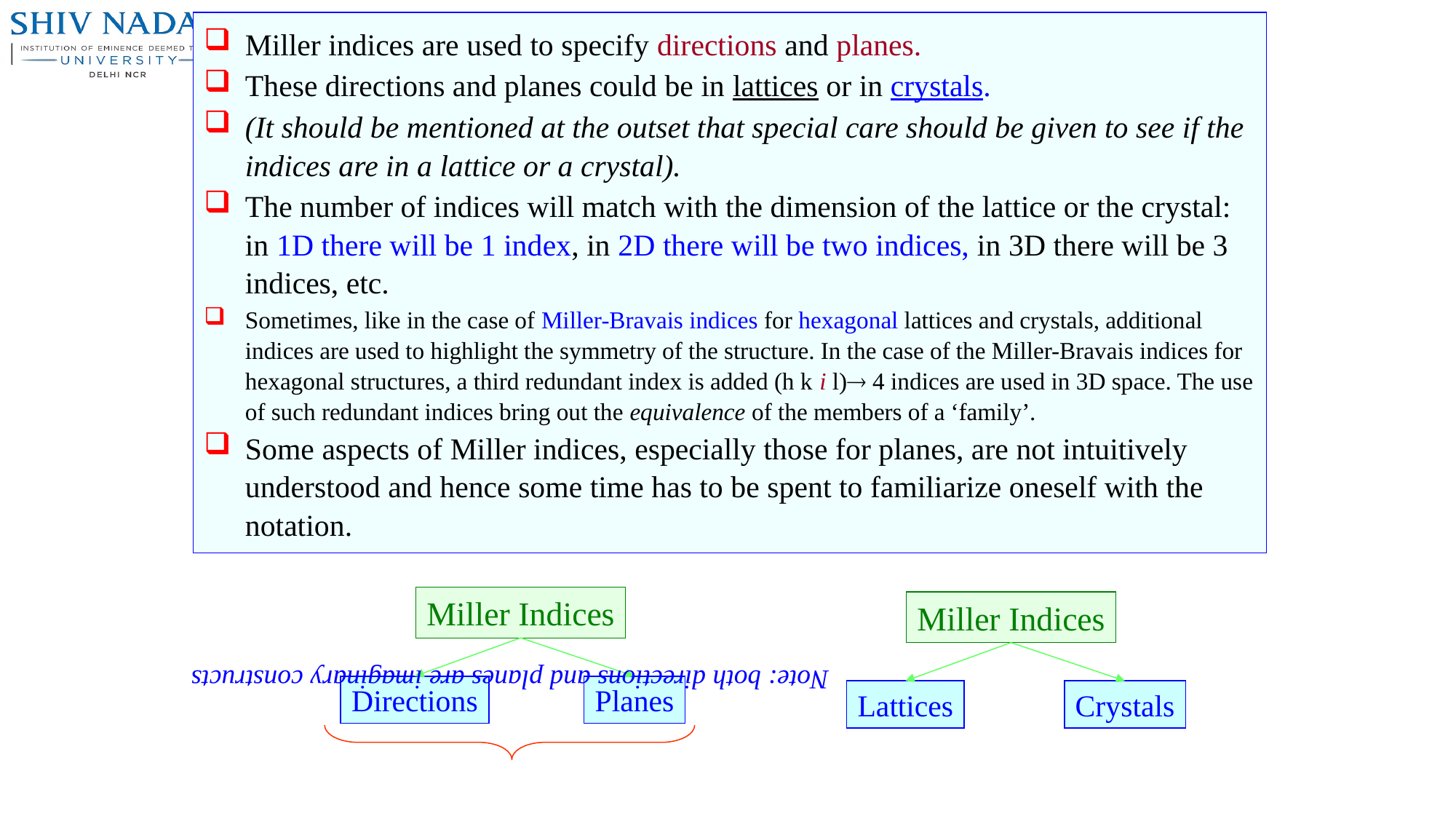

Miller indices are used to specify directions and planes.
These directions and planes could be in lattices or in crystals.
(It should be mentioned at the outset that special care should be given to see if the indices are in a lattice or a crystal).
The number of indices will match with the dimension of the lattice or the crystal: in 1D there will be 1 index, in 2D there will be two indices, in 3D there will be 3 indices, etc.
Sometimes, like in the case of Miller-Bravais indices for hexagonal lattices and crystals, additional indices are used to highlight the symmetry of the structure. In the case of the Miller-Bravais indices for hexagonal structures, a third redundant index is added (h k i l)→ 4 indices are used in 3D space. The use of such redundant indices bring out the equivalence of the members of a ‘family’.
Some aspects of Miller indices, especially those for planes, are not intuitively understood and hence some time has to be spent to familiarize oneself with the notation.

Note: both directions and planes are imaginary constructs
Miller Indices
Miller Indices
Directions
Planes
Lattices
Crystals